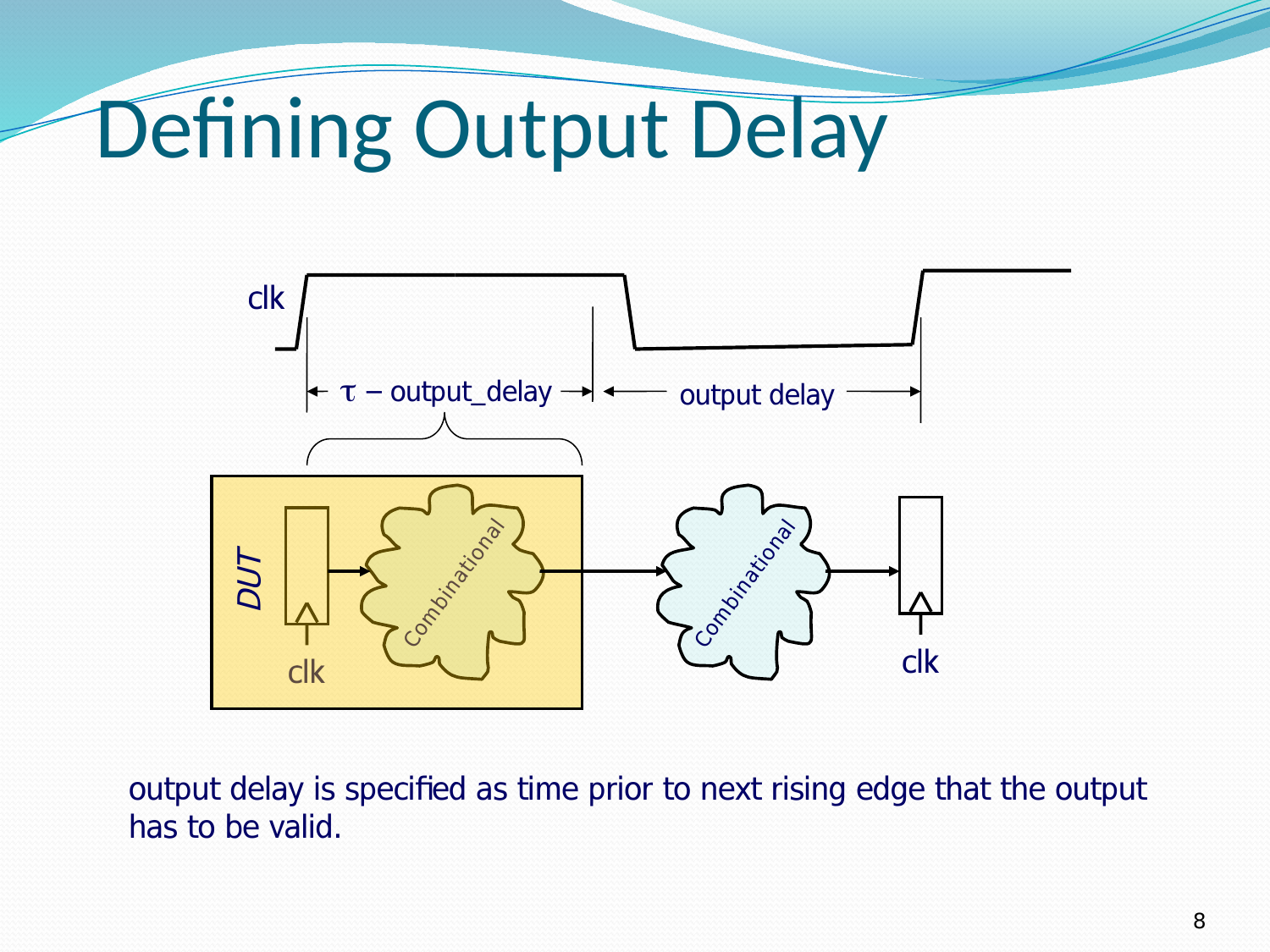

# Defining Output Delay
clk

τ – output_delay
output delay

Combinational

Combinational

DUT

clk
clk
output delay is specified as time prior to next rising edge that the output has to be valid.
8